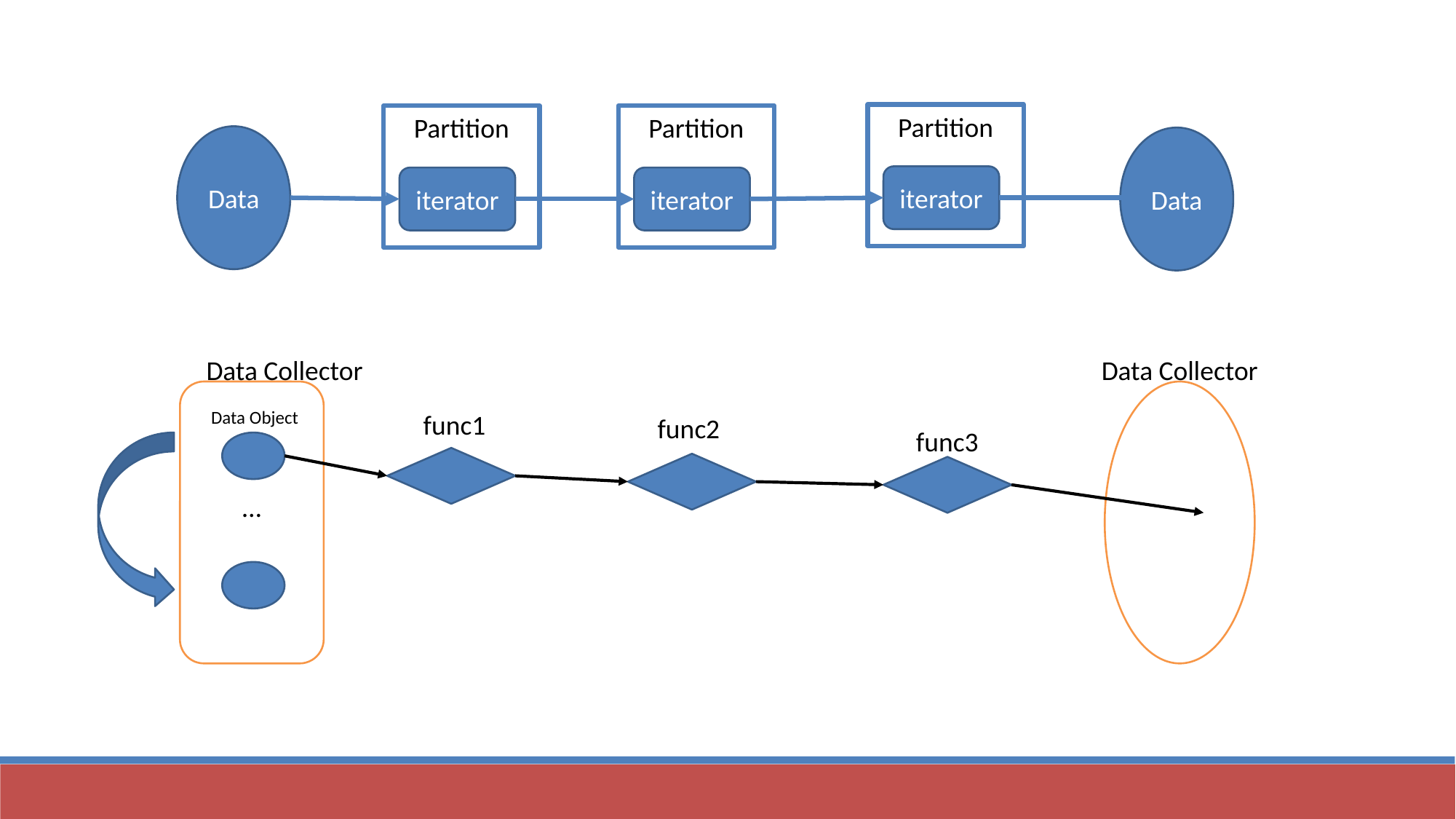

Partition
Partition
Partition
Data
Data
iterator
iterator
iterator
Data Collector
Data Collector
…

Data Object
func1
func2
func3